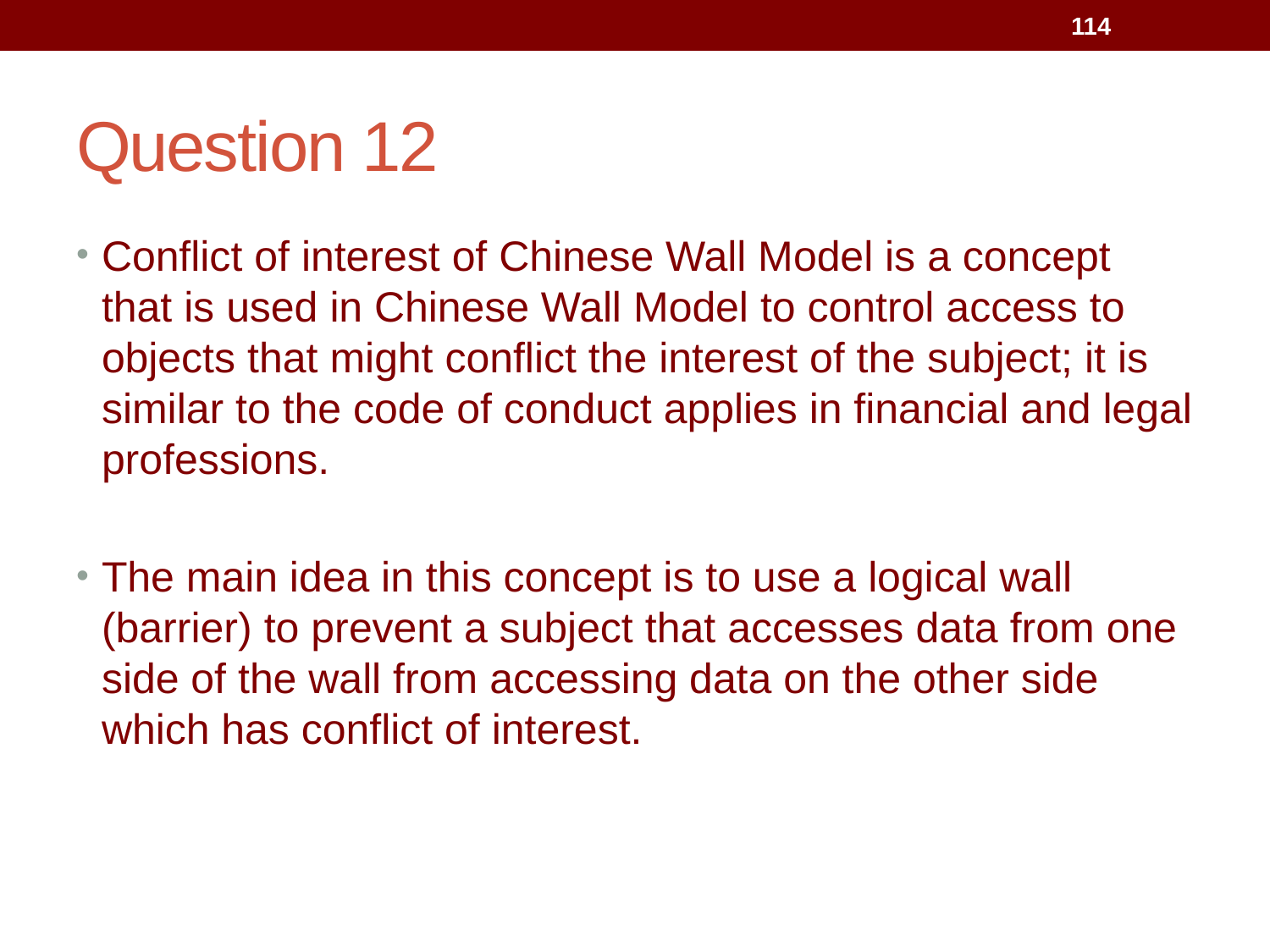

114
# Question 12
Conflict of interest of Chinese Wall Model is a concept that is used in Chinese Wall Model to control access to objects that might conflict the interest of the subject; it is similar to the code of conduct applies in financial and legal professions.

The main idea in this concept is to use a logical wall (barrier) to prevent a subject that accesses data from one side of the wall from accessing data on the other side which has conflict of interest.